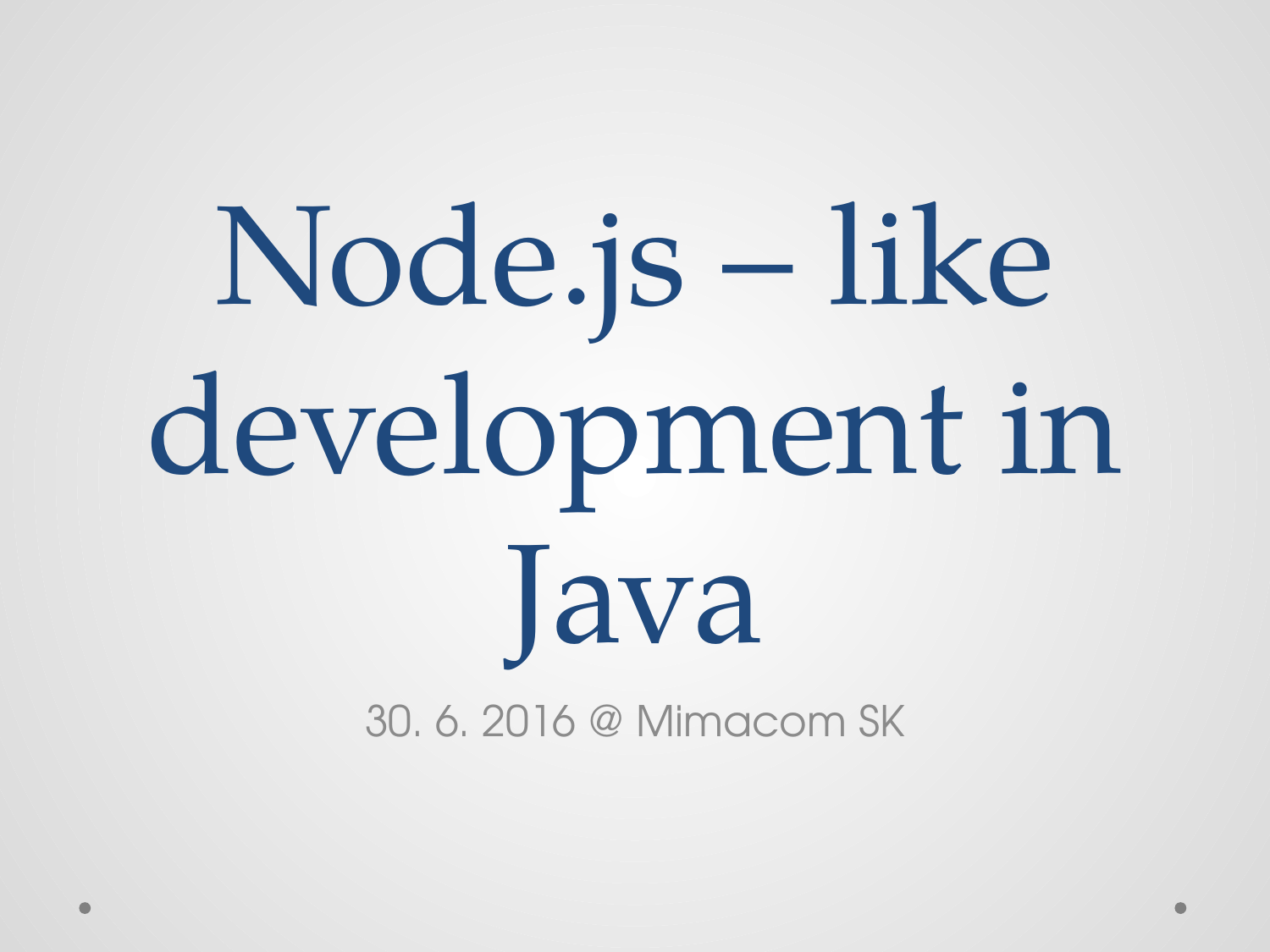

# Node.js – like development in Java
30. 6. 2016 @ Mimacom SK